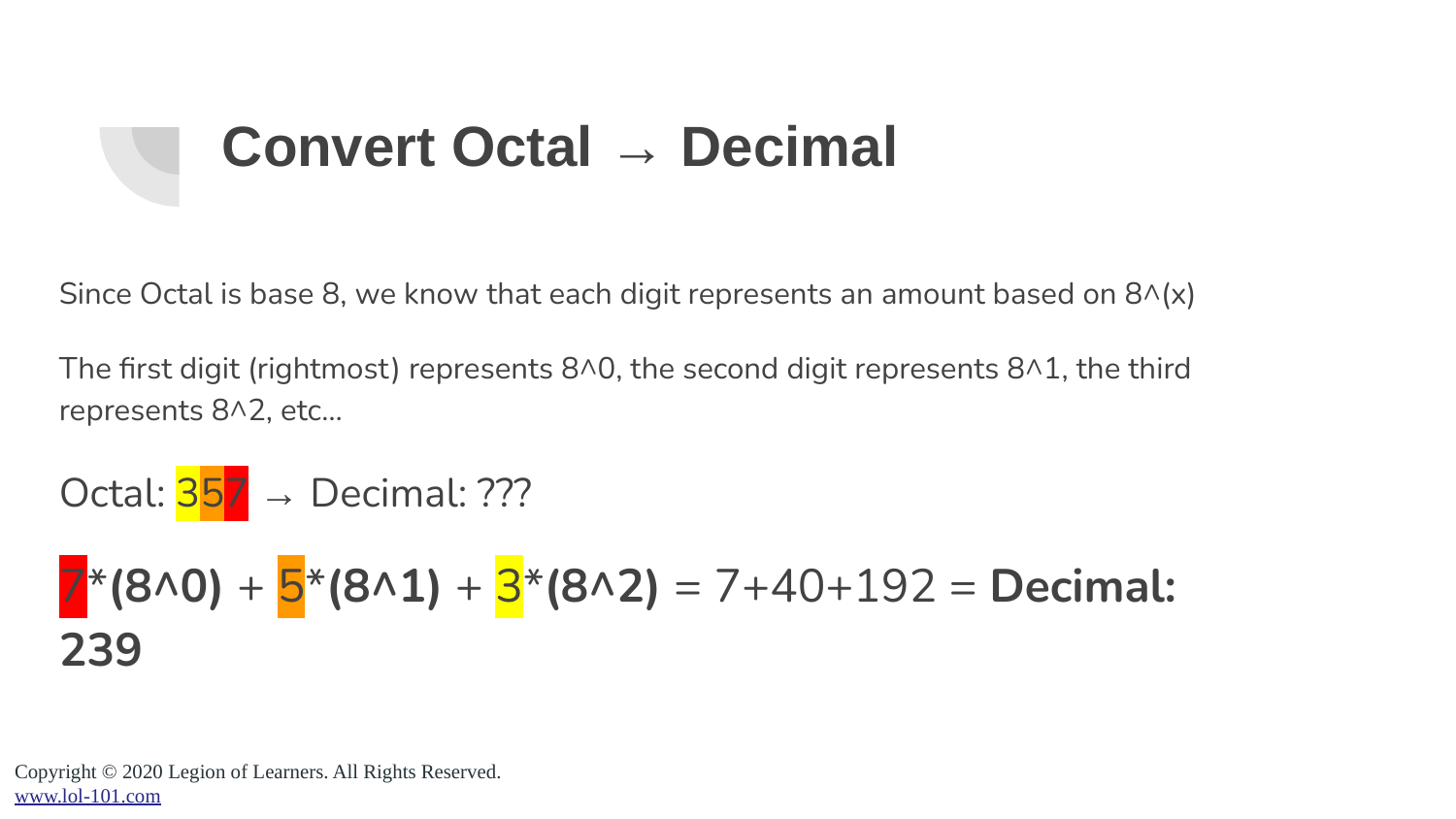

# Convert Octal → Decimal
Since Octal is base 8, we know that each digit represents an amount based on 8^(x)
The first digit (rightmost) represents 8^0, the second digit represents 8^1, the third represents 8^2, etc…
Octal: 357 → Decimal: ???
7*(8^0) + 5*(8^1) + 3*(8^2) = 7+40+192 = Decimal: 239

Copyright © 2020 Legion of Learners. All Rights Reserved.
www.lol-101.com